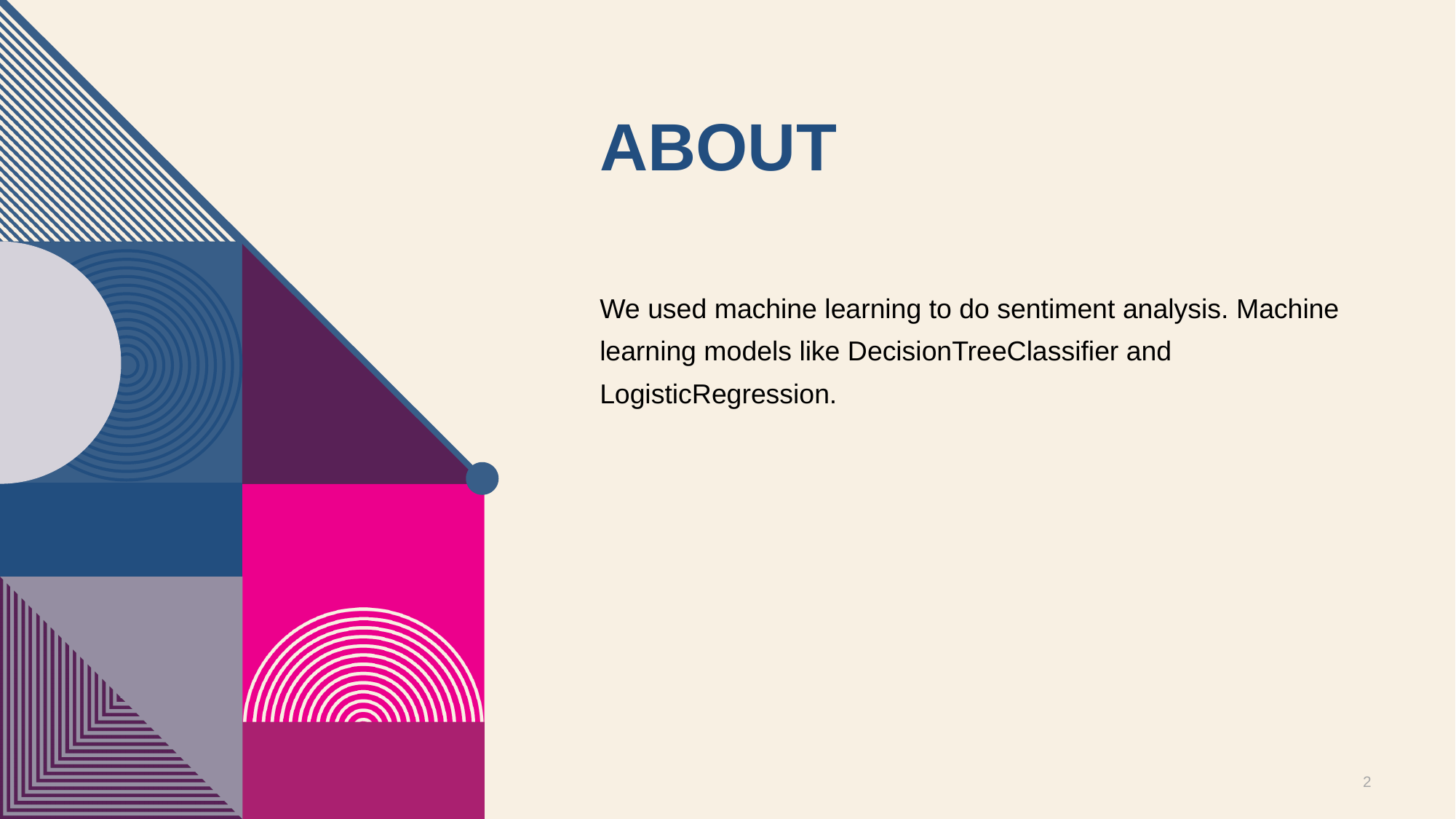

# ABOUT
We used machine learning to do sentiment analysis. Machine learning models like DecisionTreeClassifier and LogisticRegression.

2